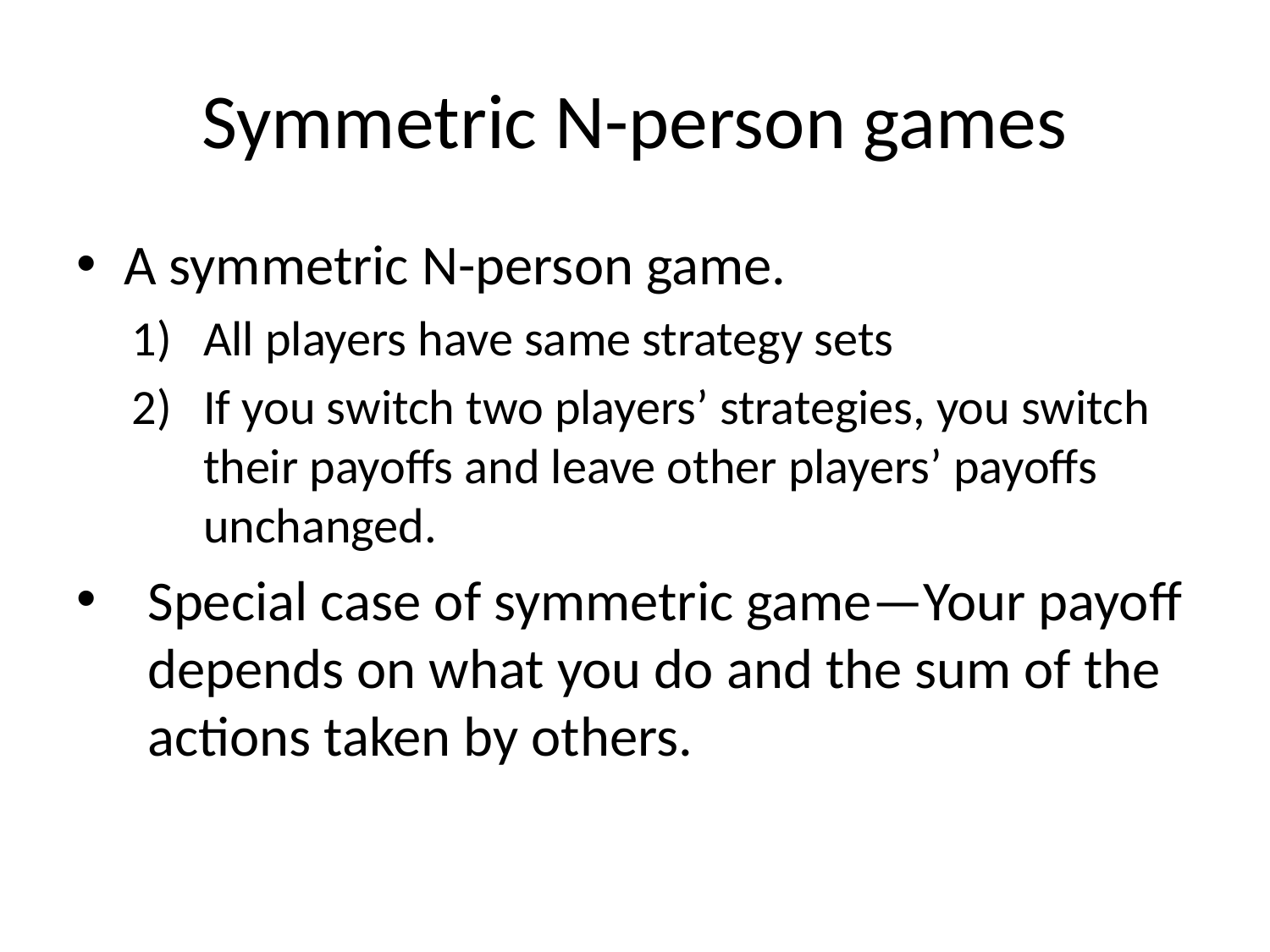

# Symmetric N-person games
A symmetric N-person game.
All players have same strategy sets
If you switch two players’ strategies, you switch their payoffs and leave other players’ payoffs unchanged.
Special case of symmetric game—Your payoff depends on what you do and the sum of the actions taken by others.